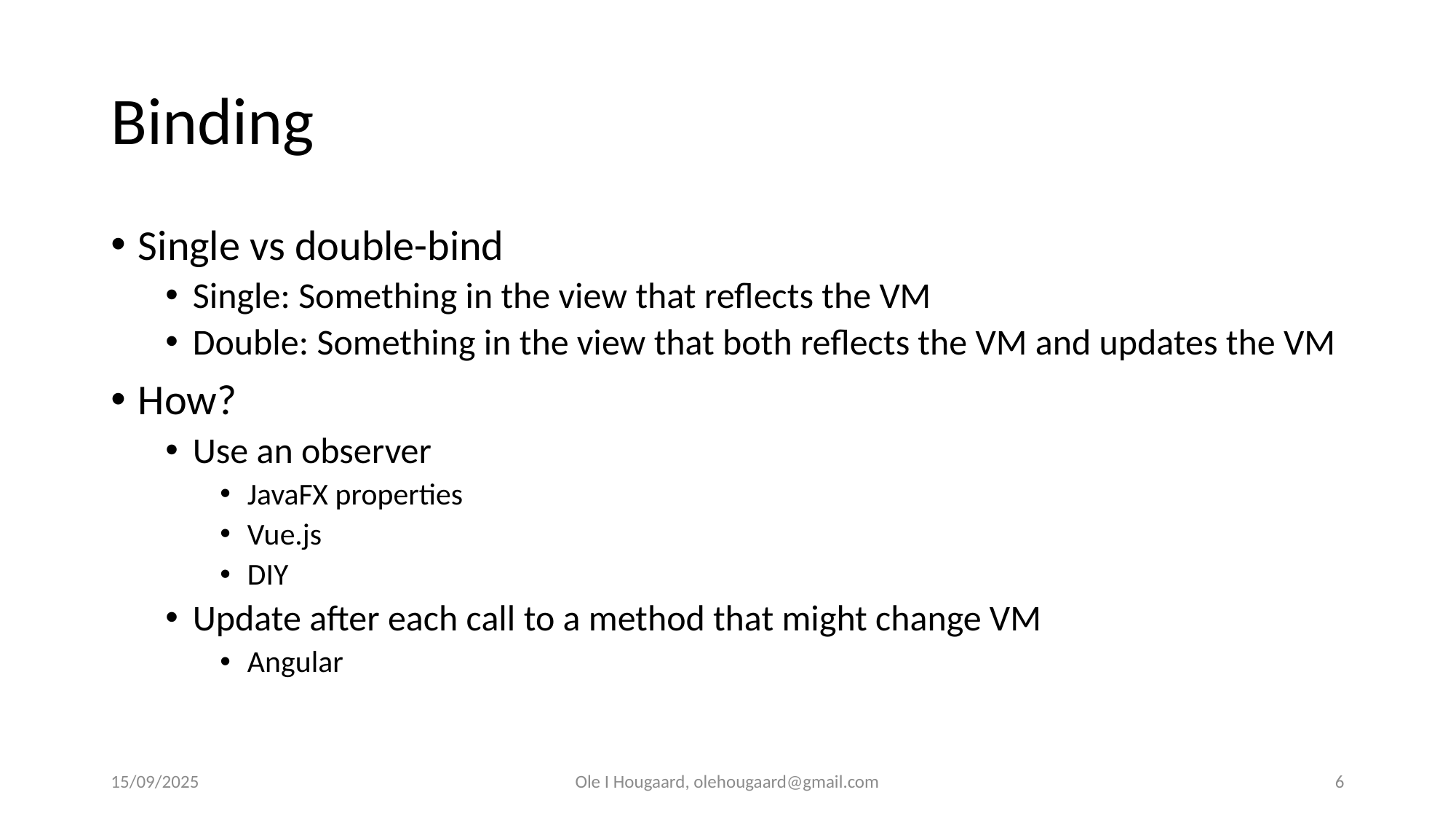

# Binding
Single vs double-bind
Single: Something in the view that reflects the VM
Double: Something in the view that both reflects the VM and updates the VM
How?
Use an observer
JavaFX properties
Vue.js
DIY
Update after each call to a method that might change VM
Angular
15/09/2025
Ole I Hougaard, olehougaard@gmail.com
6